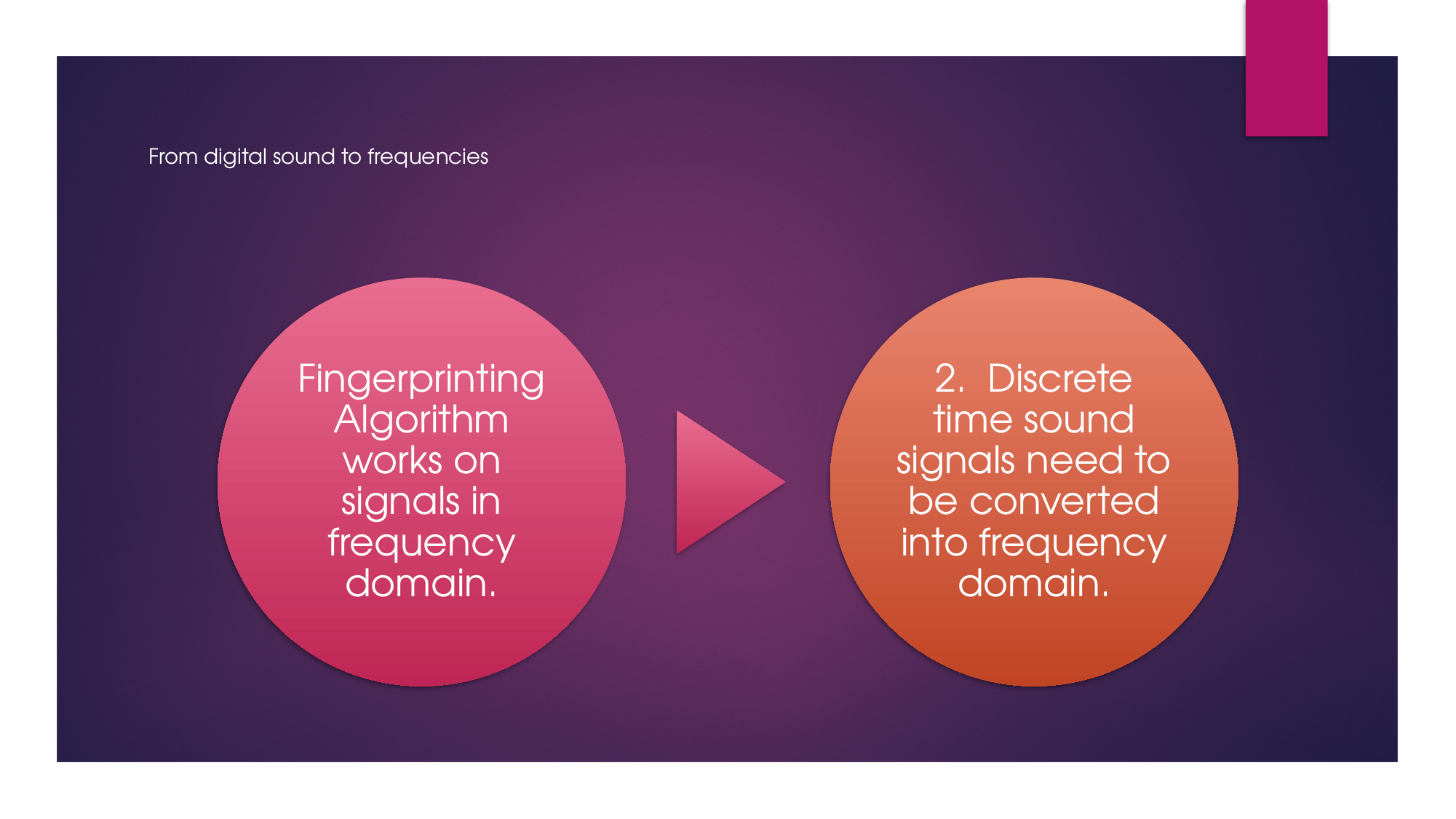

# From digital sound to frequencies
Fingerprinting Algorithm works on signals in frequency domain.
2.  Discrete time sound signals need to be converted into frequency domain.